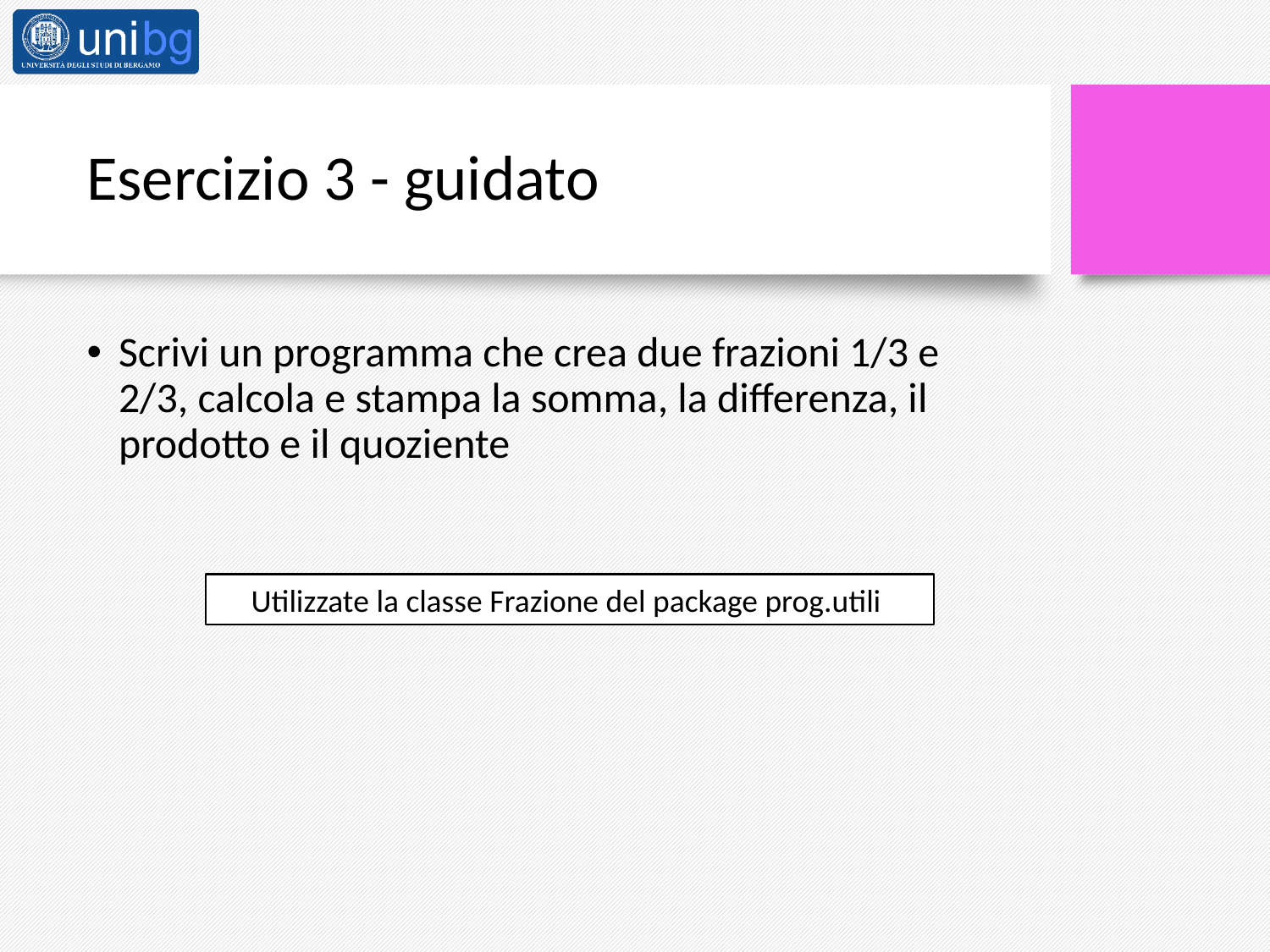

# Esercizio 3 - guidato
Scrivi un programma che crea due frazioni 1/3 e 2/3, calcola e stampa la somma, la differenza, il prodotto e il quoziente
Utilizzate la classe Frazione del package prog.utili